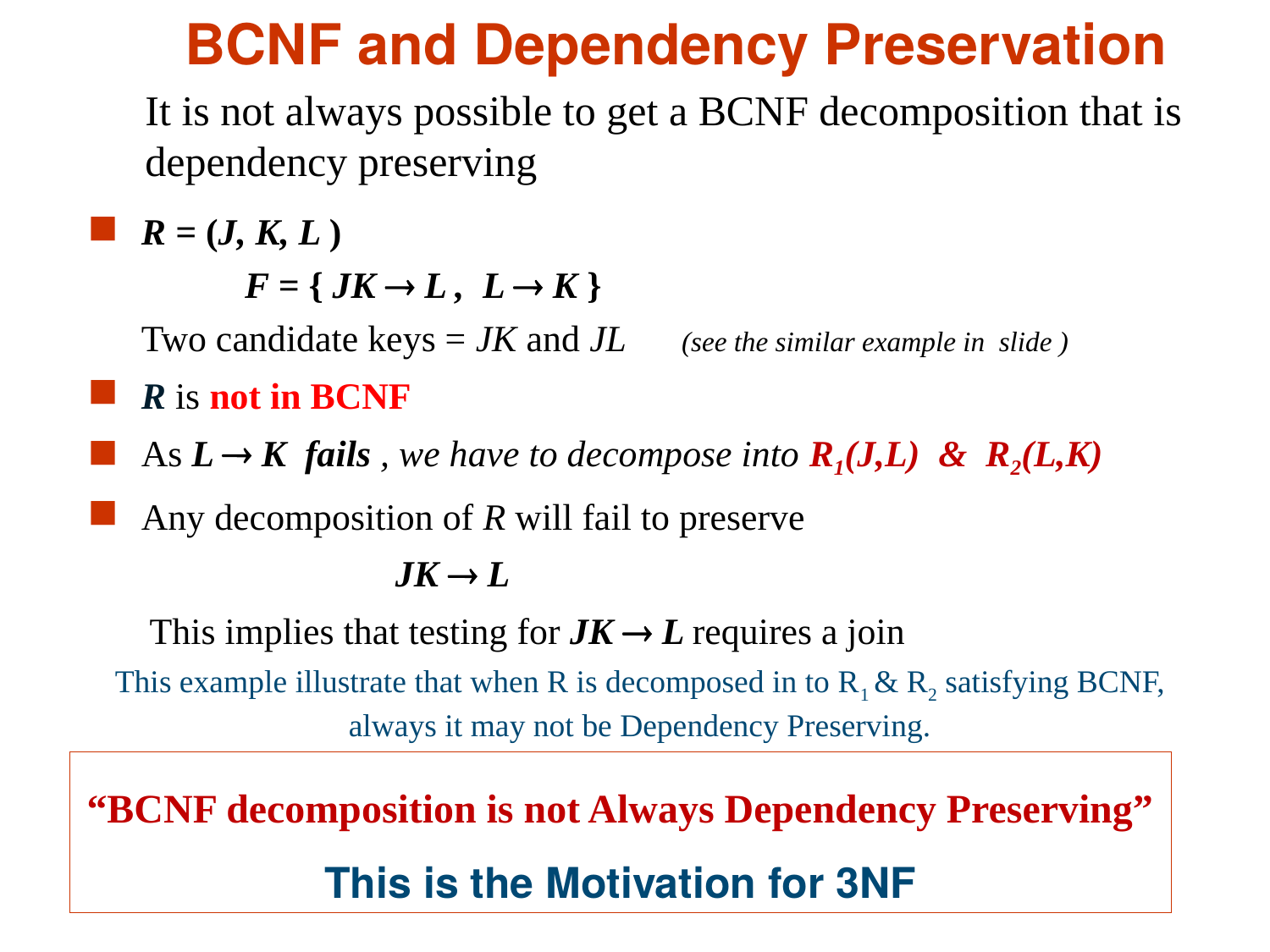

# BCNF and Dependency Preservation
It is not always possible to get a BCNF decomposition that is
dependency preserving
R = (J, K, L )
	F = { JK → L ,  L → K }
Two candidate keys = JK and JL      (see the similar example in  slide )
R is not in BCNF
As L → K  fails , we have to decompose into R1(J,L)  &  R2(L,K)
Any decomposition of R will fail to preserve
			JK → L
      This implies that testing for JK → L requires a join

This example illustrate that when R is decomposed in to R1 & R2 satisfying BCNF, always it may not be Dependency Preserving.
“BCNF decomposition is not Always Dependency Preserving”
This is the Motivation for 3NF